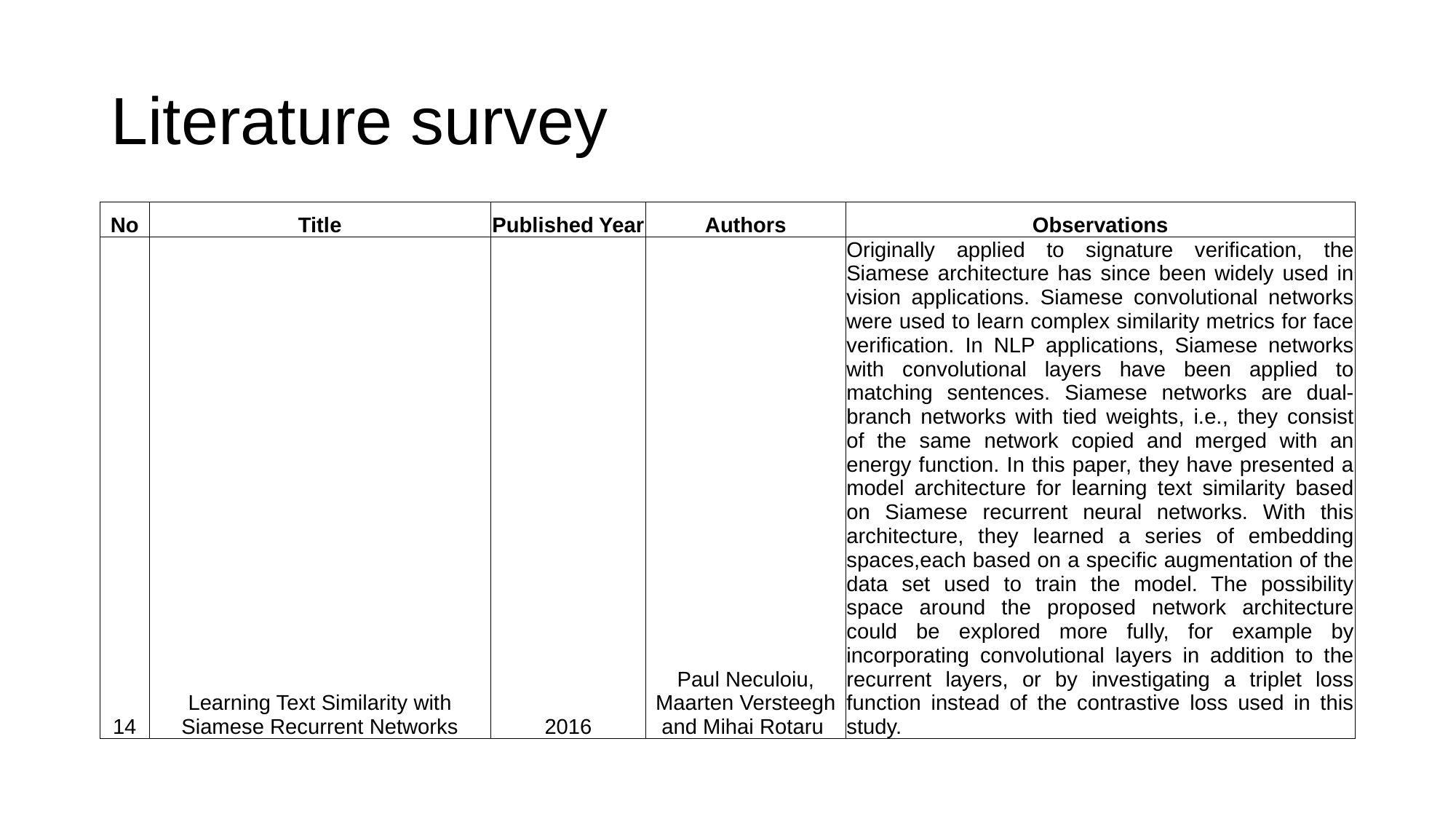

# Literature survey
| No | Title | Published Year | Authors | Observations |
| --- | --- | --- | --- | --- |
| 14 | Learning Text Similarity with Siamese Recurrent Networks | 2016 | Paul Neculoiu, Maarten Versteegh and Mihai Rotaru | Originally applied to signature veriﬁcation, the Siamese architecture has since been widely used in vision applications. Siamese convolutional networks were used to learn complex similarity metrics for face veriﬁcation. In NLP applications, Siamese networks with convolutional layers have been applied to matching sentences. Siamese networks are dual-branch networks with tied weights, i.e., they consist of the same network copied and merged with an energy function. In this paper, they have presented a model architecture for learning text similarity based on Siamese recurrent neural networks. With this architecture, they learned a series of embedding spaces,each based on a speciﬁc augmentation of the data set used to train the model. The possibility space around the proposed network architecture could be explored more fully, for example by incorporating convolutional layers in addition to the recurrent layers, or by investigating a triplet loss function instead of the contrastive loss used in this study. |